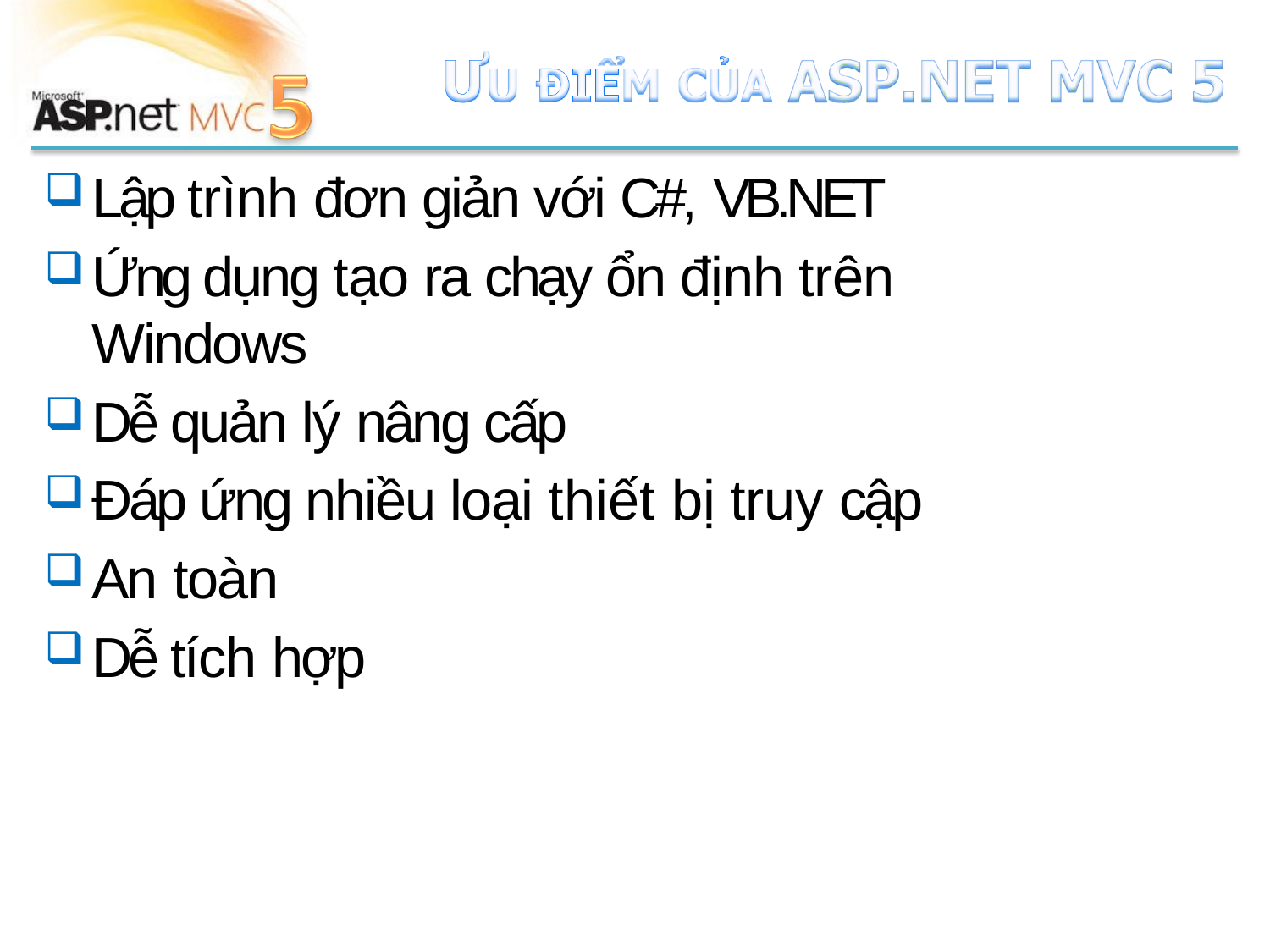

Lập trình đơn giản với C#, VB.NET
Ứng dụng tạo ra chạy ổn định trên Windows
Dễ quản lý nâng cấp
Đáp ứng nhiều loại thiết bị truy cập
An toàn
Dễ tích hợp